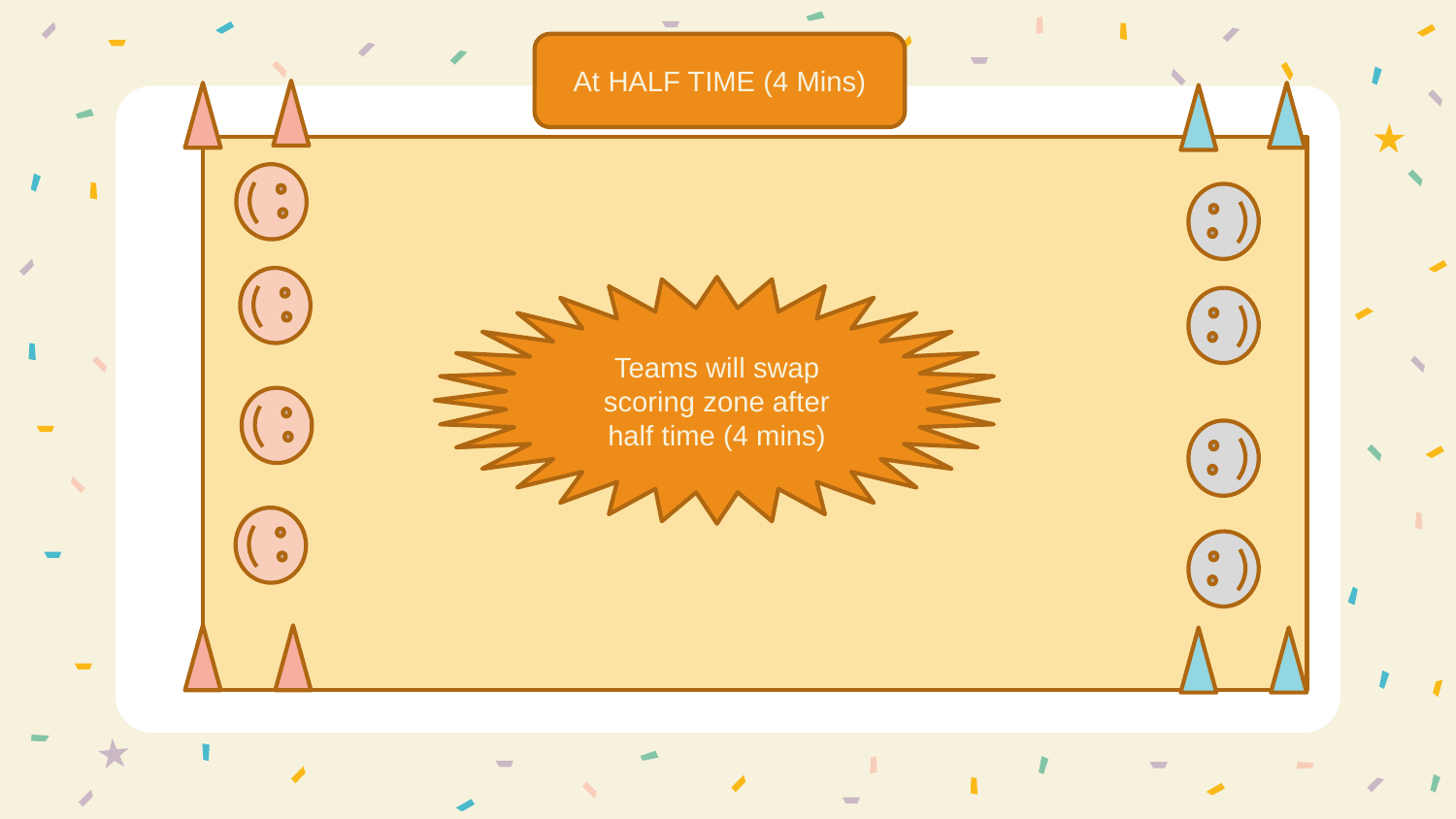

At HALF TIME (4 Mins)

Teams will swap scoring zone after half time (4 mins)